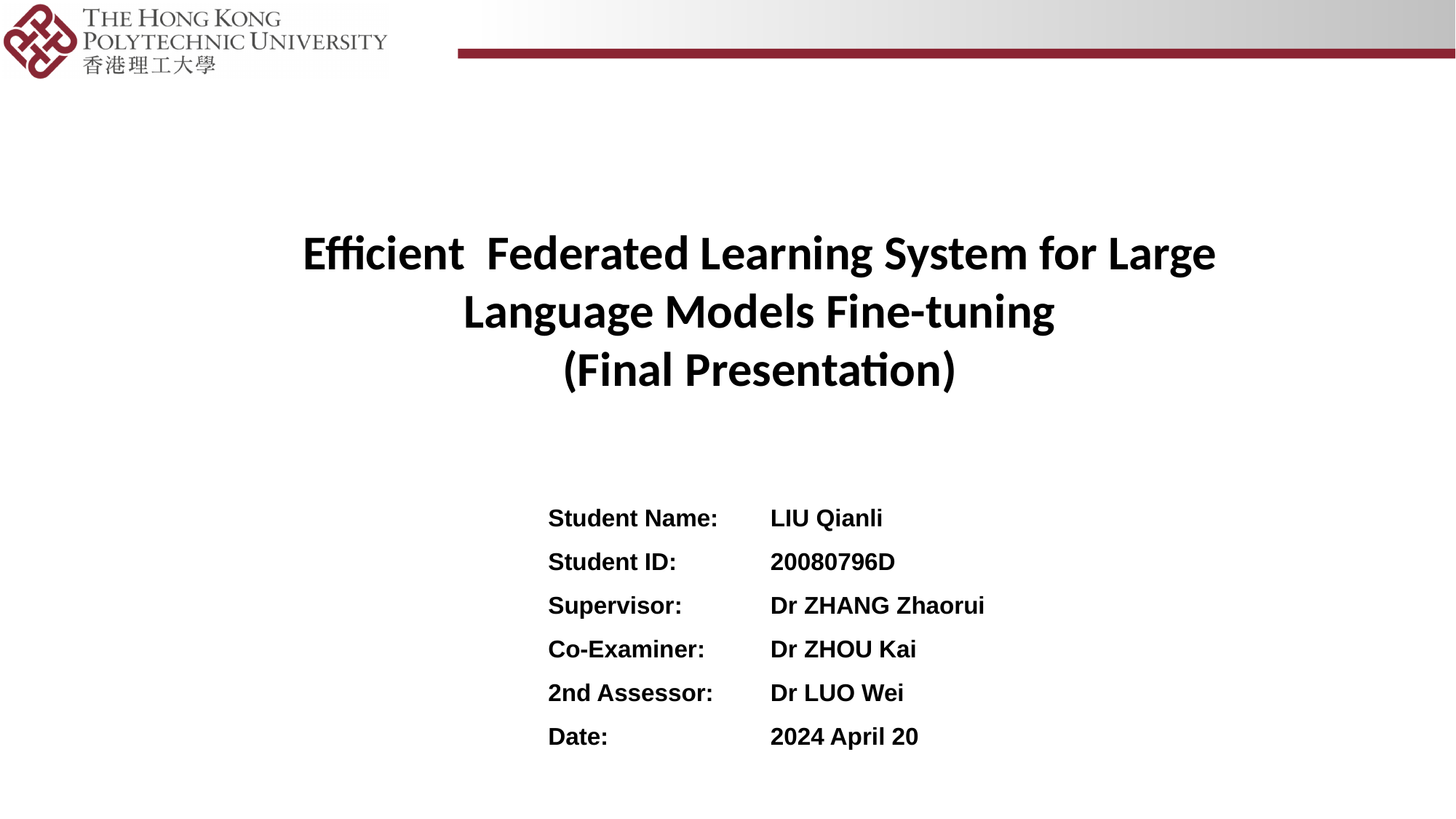

Efficient  Federated Learning System for Large Language Models Fine-tuning
(Final Presentation)
Student Name:
Student ID:
Supervisor:
Co-Examiner:
2nd Assessor:
Date:
LIU Qianli
20080796D
Dr ZHANG Zhaorui
Dr ZHOU Kai
Dr LUO Wei
2024 April 20